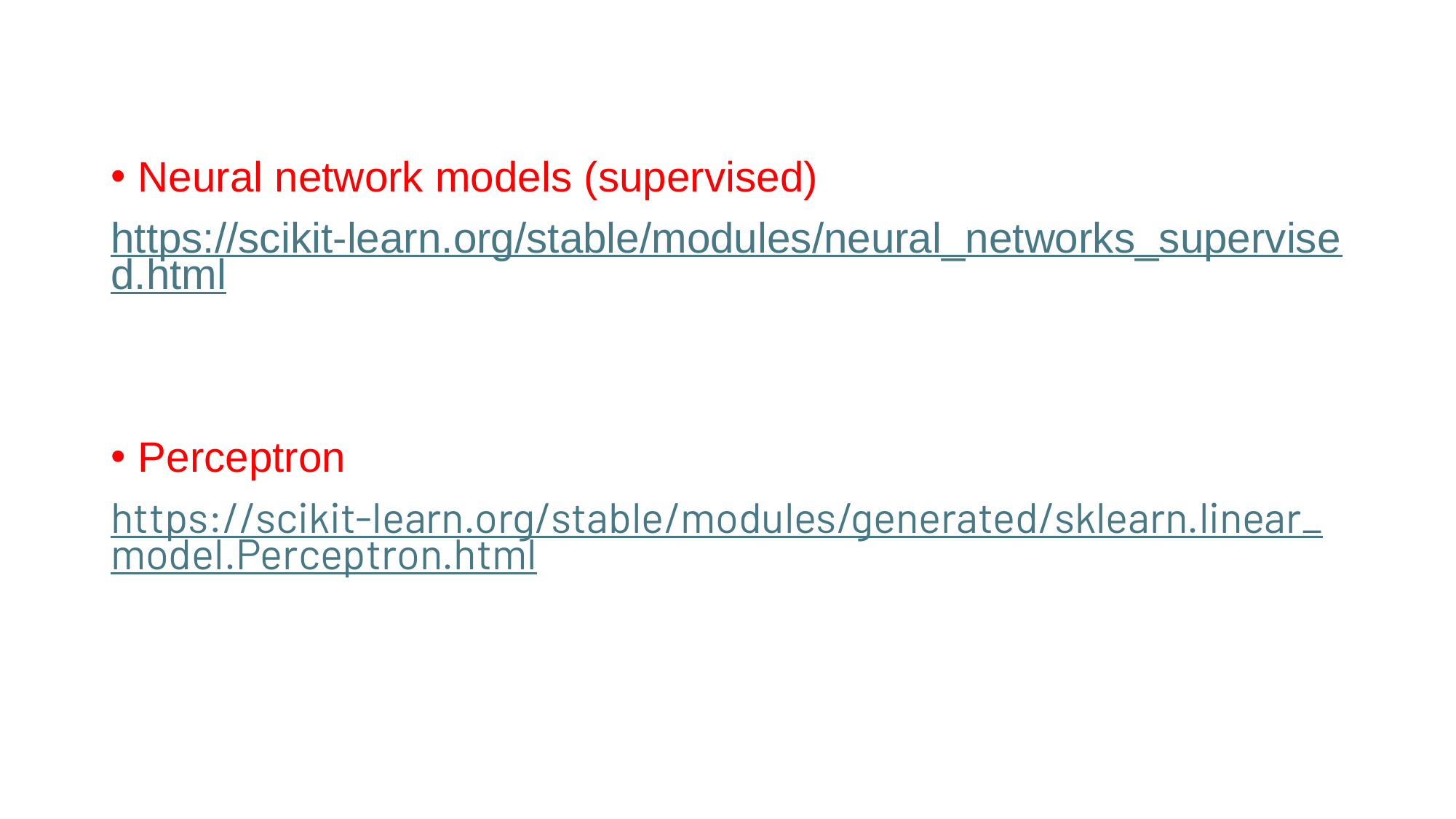

Neural network models (supervised)
https://scikit-learn.org/stable/modules/neural_networks_supervised.html

Perceptron
https://scikit-learn.org/stable/modules/generated/sklearn.linear_model.Perceptron.html